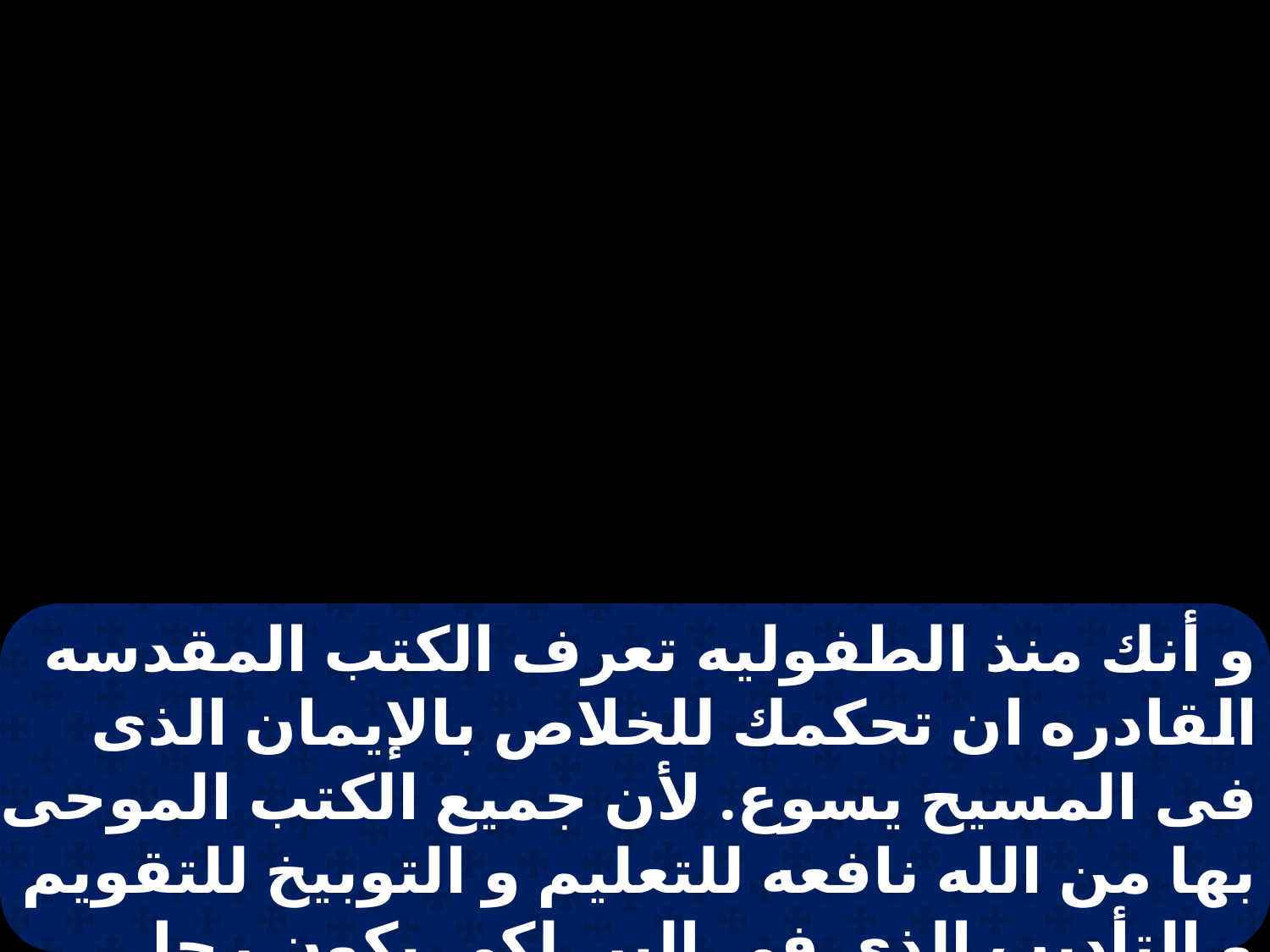

و أنك منذ الطفوليه تعرف الكتب المقدسه القادره ان تحكمك للخلاص بالإيمان الذى فى المسيح يسوع. لأن جميع الكتب الموحى بها من الله نافعه للتعليم و التوبيخ للتقويم و التأديب الذى فى البر. لكى يكون رجل الله مستعداً ثابتاً فى كل عمل صالح.